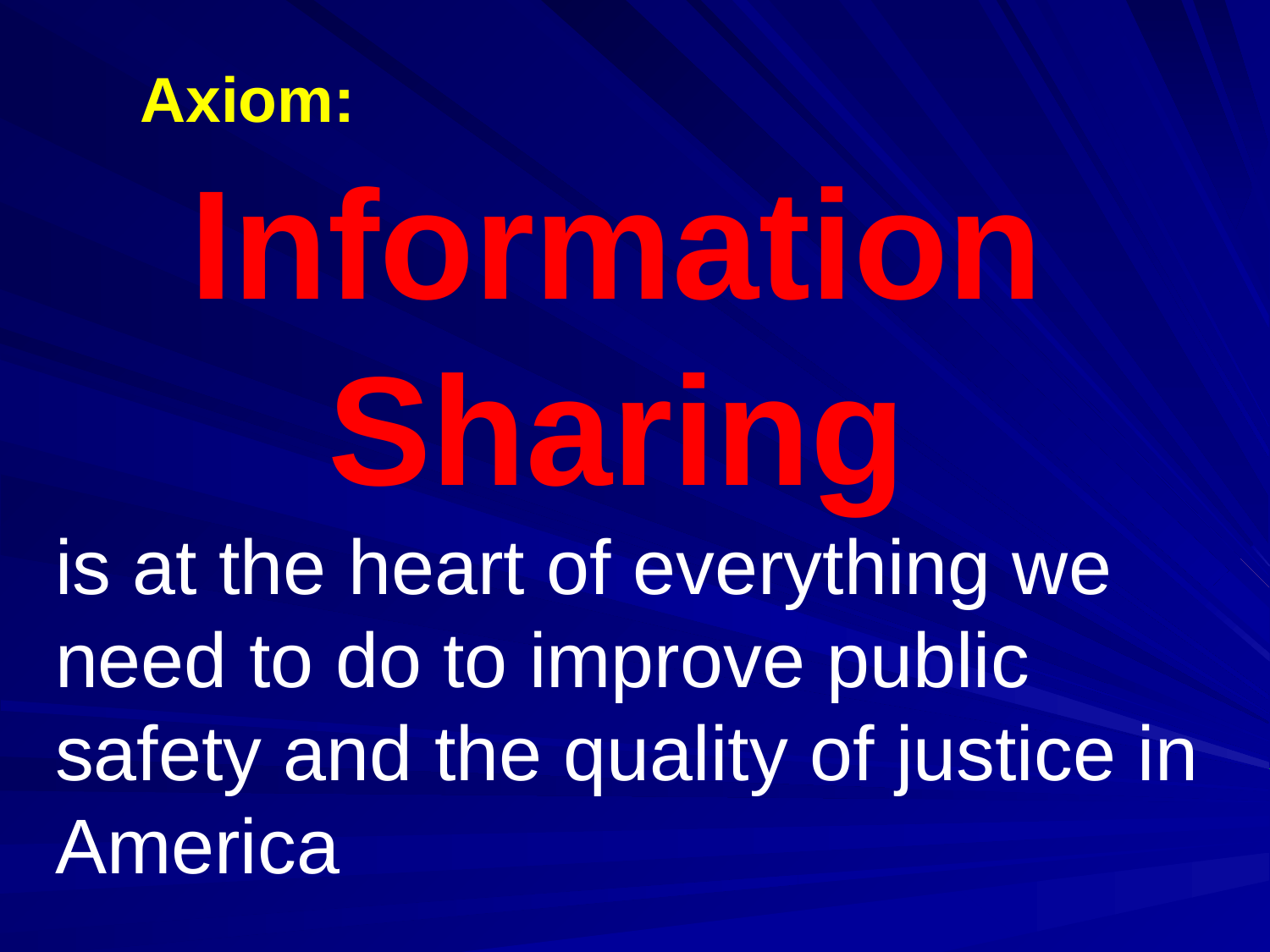

Axiom:
Information
Sharing
# is at the heart of everything we need to do to improve public safety and the quality of justice in America